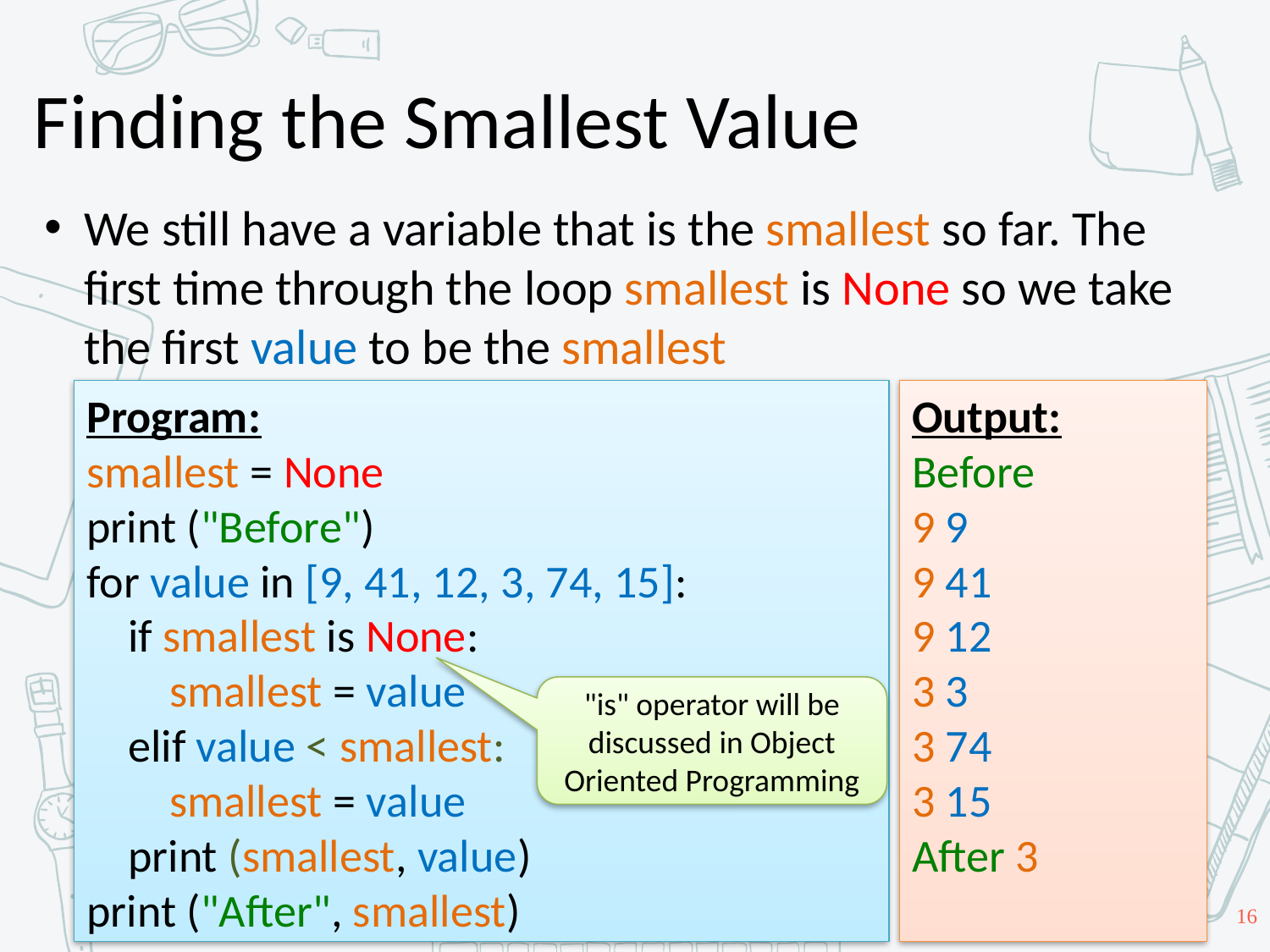

# Finding the Smallest Value
We still have a variable that is the smallest so far. The first time through the loop smallest is None so we take the first value to be the smallest
Program:
smallest = None
print ("Before")
for value in [9, 41, 12, 3, 74, 15]:
    if smallest is None:
        smallest = value
    elif value < smallest:
        smallest = value
    print (smallest, value)
print ("After", smallest)
Output:
Before
9 9
9 41
9 12
3 3
3 74
3 15
After 3
"is" operator will be discussed in Object Oriented Programming
16